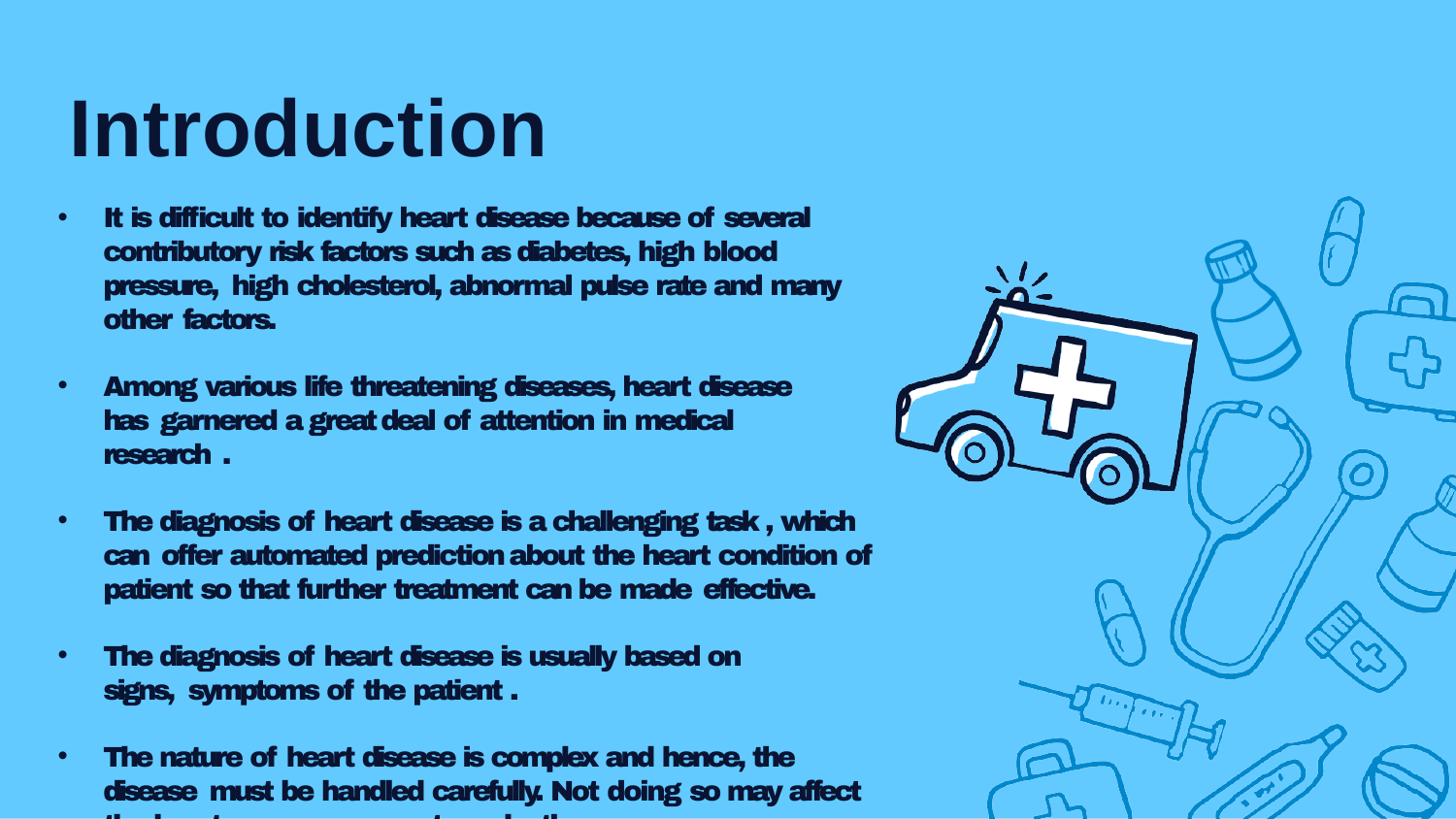

# Introduction

It is difﬁcult to identify heart disease because of several  contributory risk factors such as diabetes, high blood pressure,  high cholesterol, abnormal pulse rate and many other factors.

Among various life threatening diseases, heart disease has  garnered a great deal of attention in medical research .

The diagnosis of heart disease is a challenging task , which can  offer automated prediction about the heart condition of  patient so that further treatment can be made effective.

The diagnosis of heart disease is usually based on signs,  symptoms of the patient .

The nature of heart disease is complex and hence, the disease  must be handled carefully. Not doing so may affect the heart  or cause premature death.